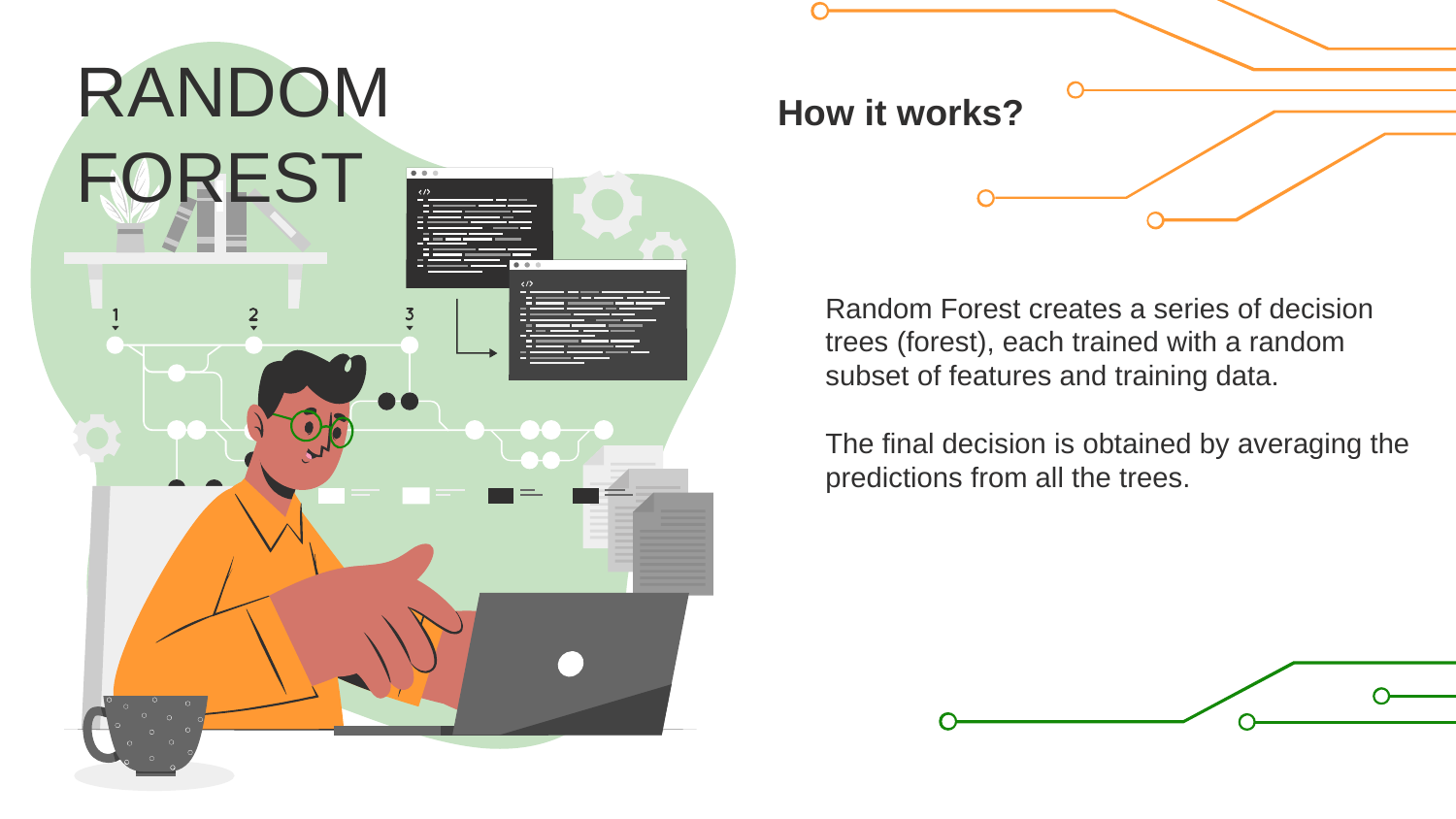

RANDOM FOREST

How it works?

Random Forest creates a series of decision trees (forest), each trained with a random subset of features and training data.

The final decision is obtained by averaging the predictions from all the trees.